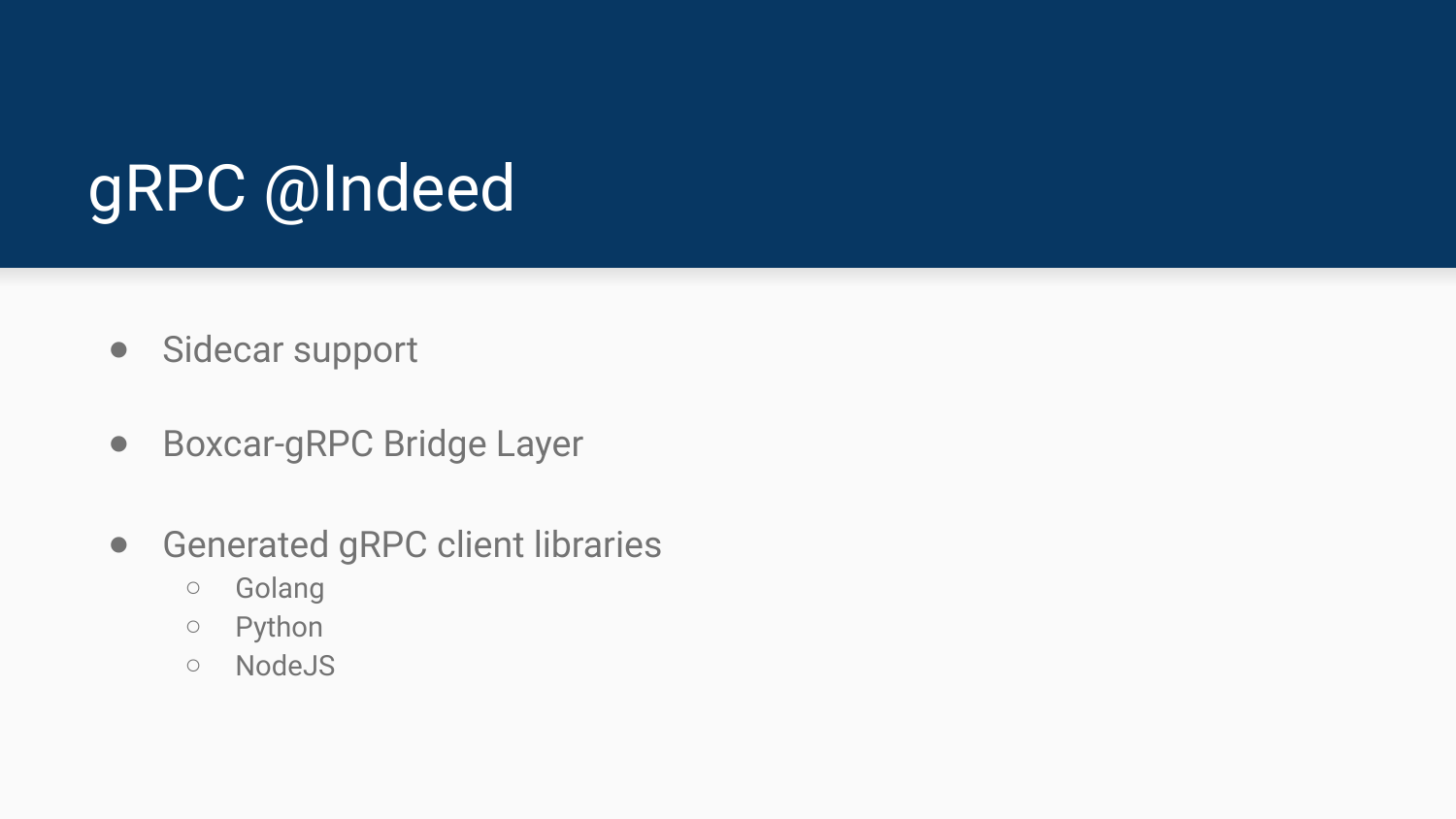

# gRPC @Indeed
Sidecar support
Boxcar-gRPC Bridge Layer
Generated gRPC client libraries
Golang
Python
NodeJS